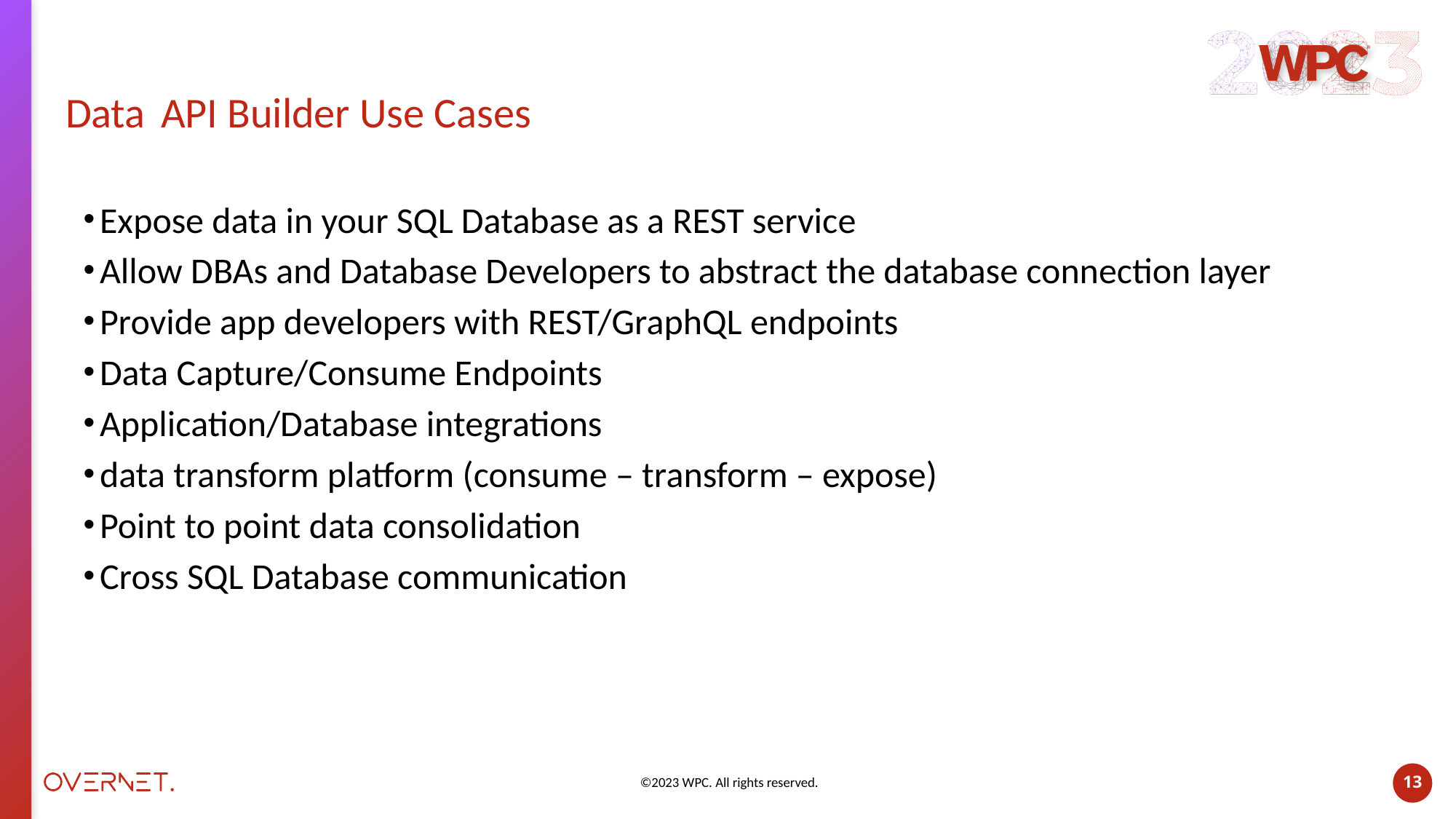

# Data API Builder Use Cases
Expose data in your SQL Database as a REST service
Allow DBAs and Database Developers to abstract the database connection layer
Provide app developers with REST/GraphQL endpoints
Data Capture/Consume Endpoints
Application/Database integrations
data transform platform (consume – transform – expose)
Point to point data consolidation
Cross SQL Database communication